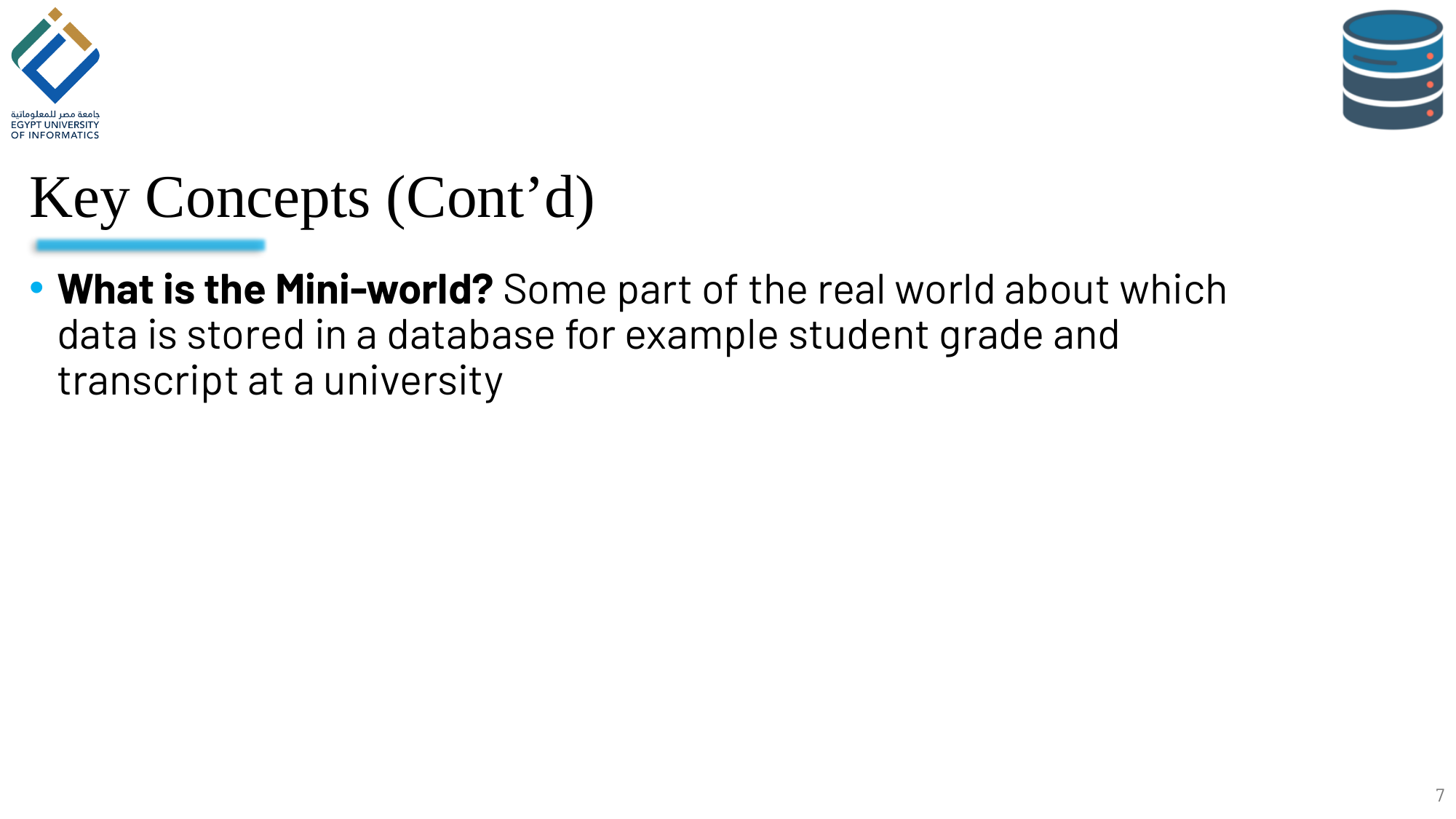

# Key Concepts (Cont’d)
What is the Mini-world? Some part of the real world about which data is stored in a database for example student grade and transcript at a university
7